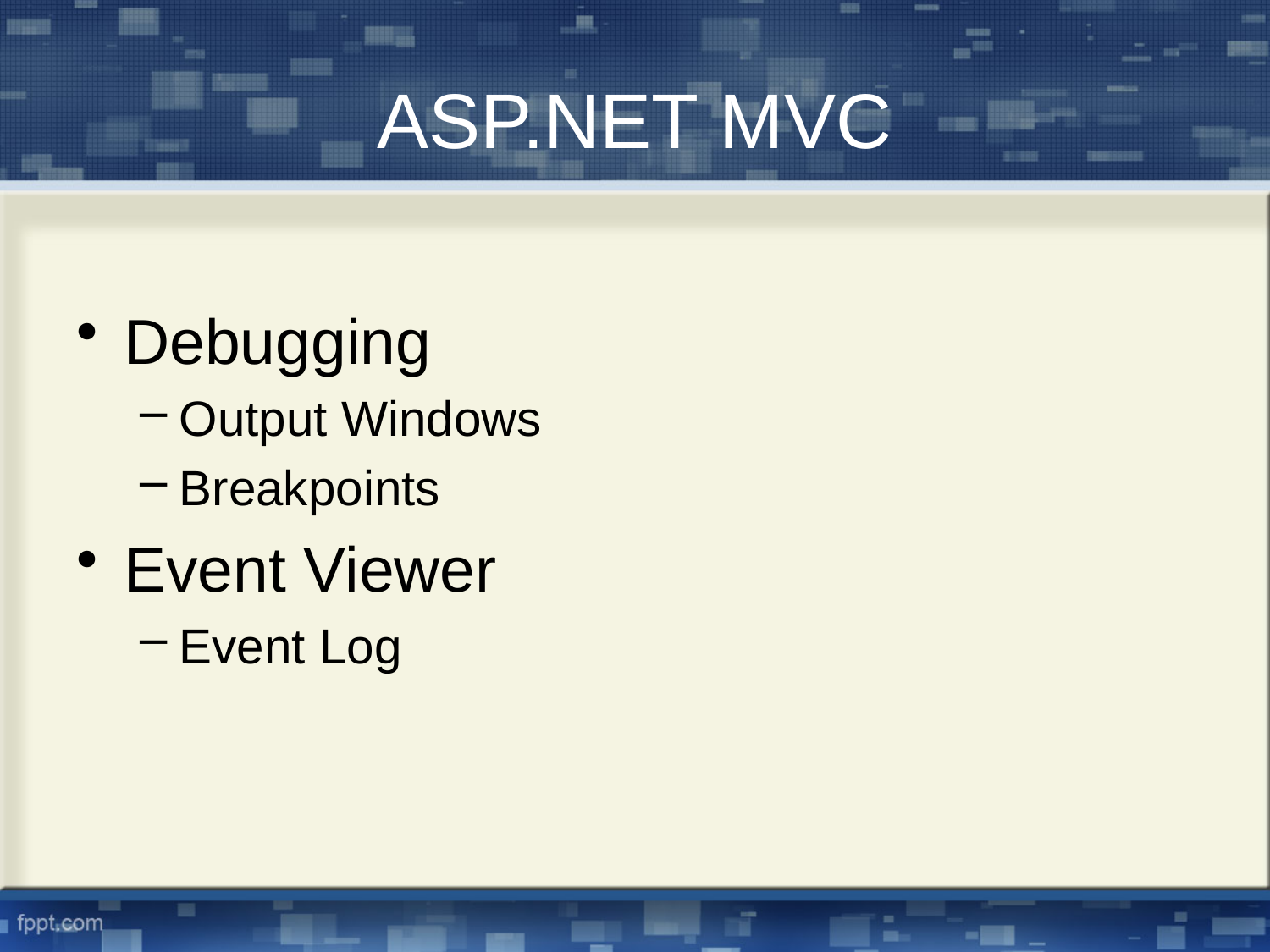

# ASP.NET MVC

Debugging
Output Windows
Breakpoints
Event Viewer
Event Log